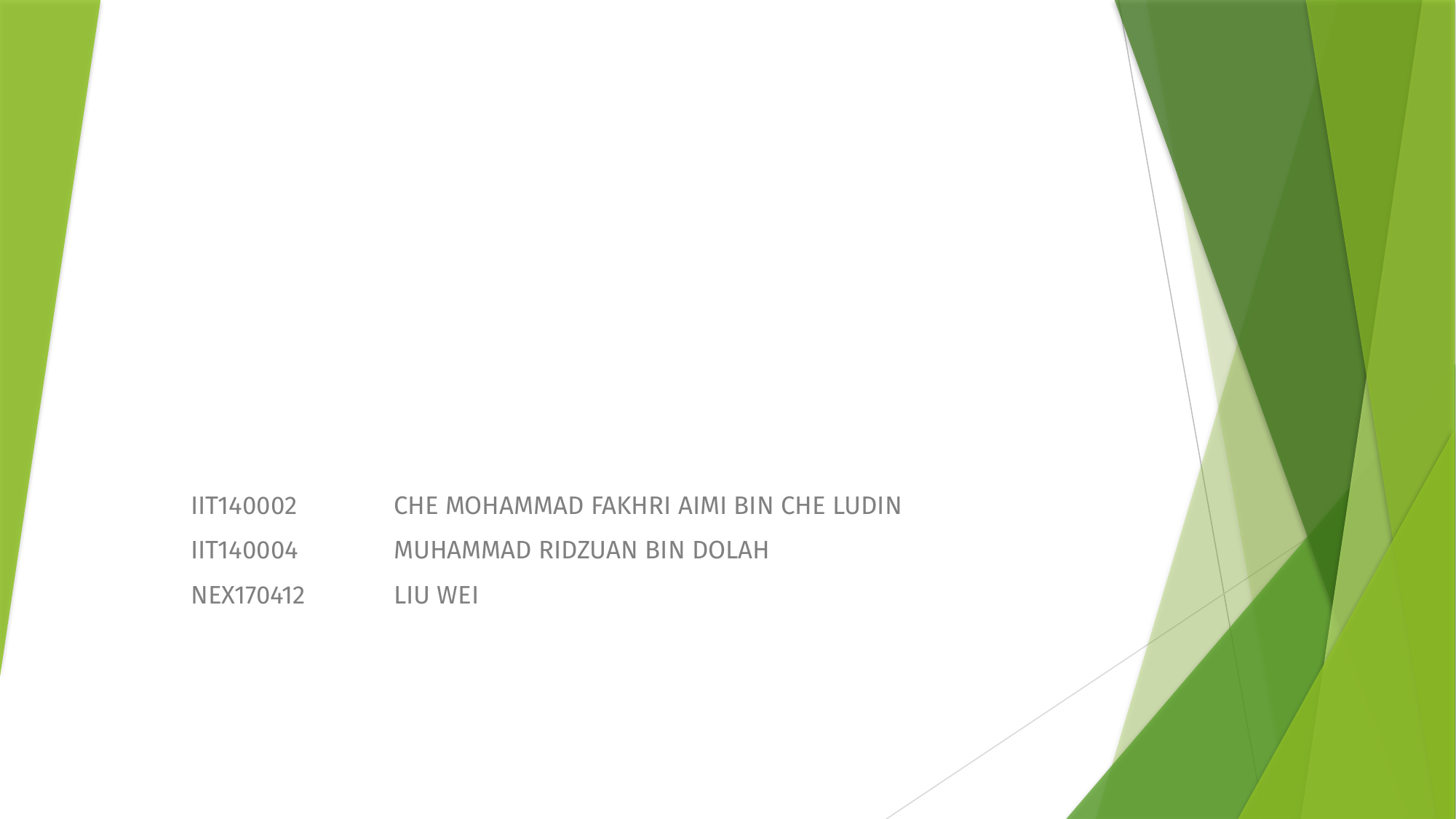

#
IIT140002	CHE MOHAMMAD FAKHRI AIMI BIN CHE LUDIN
IIT140004	MUHAMMAD RIDZUAN BIN DOLAH
NEX170412	LIU WEI